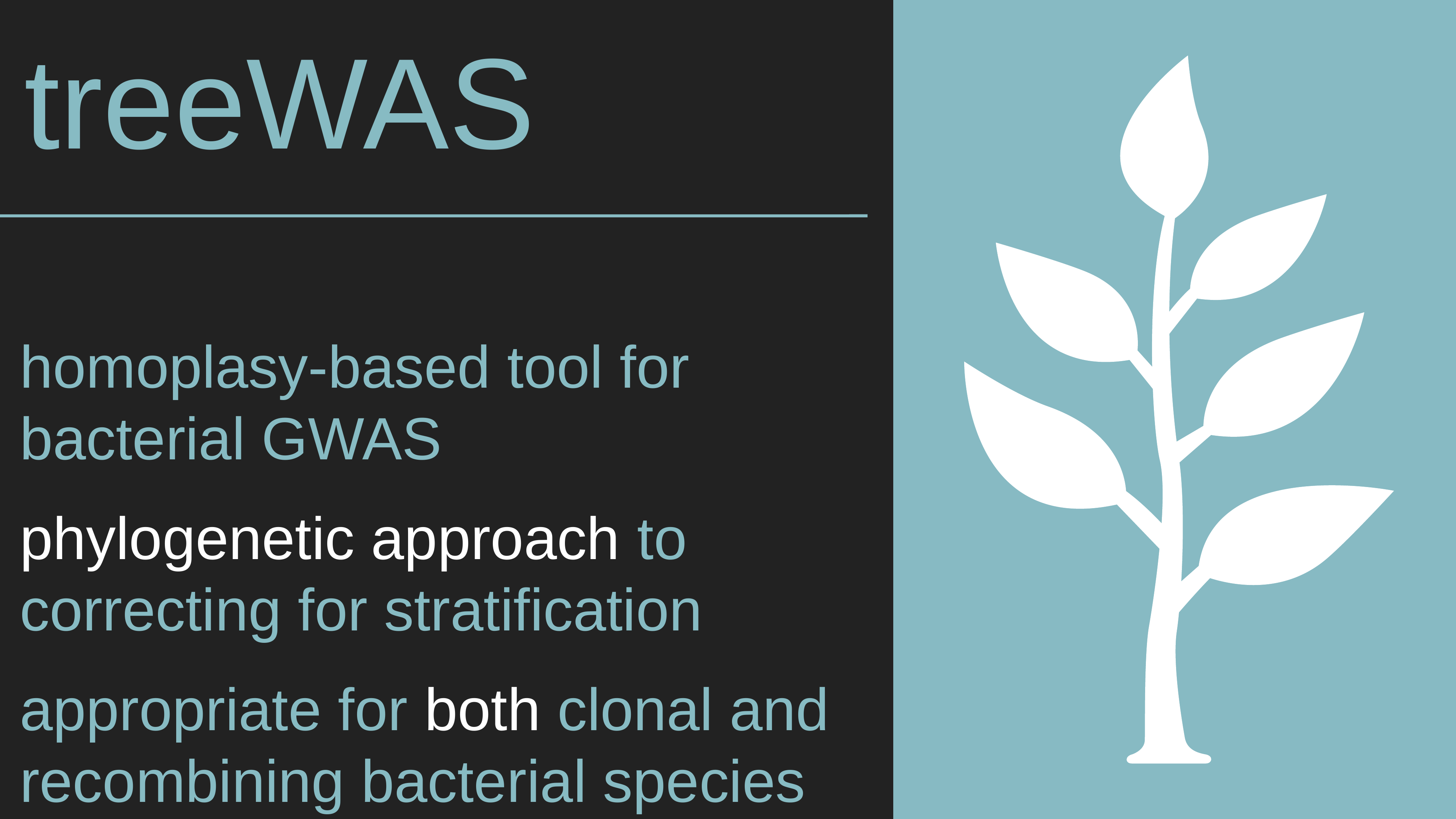

# treeWAS
9

homoplasy-based tool for bacterial GWAS
phylogenetic approach to correcting for stratification
appropriate for both clonal and recombining bacterial species